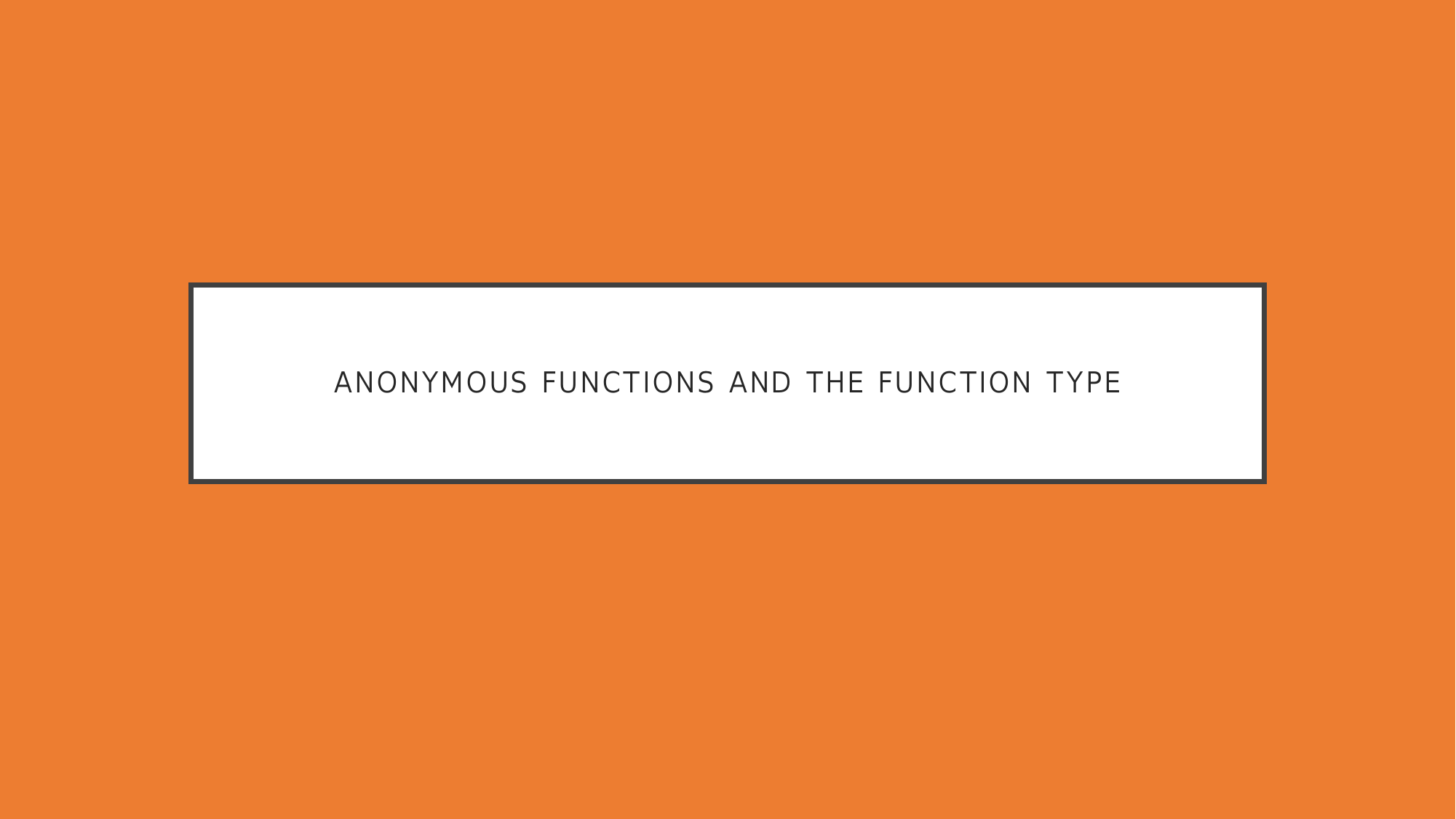

# Anonymous Functions and the Function Type